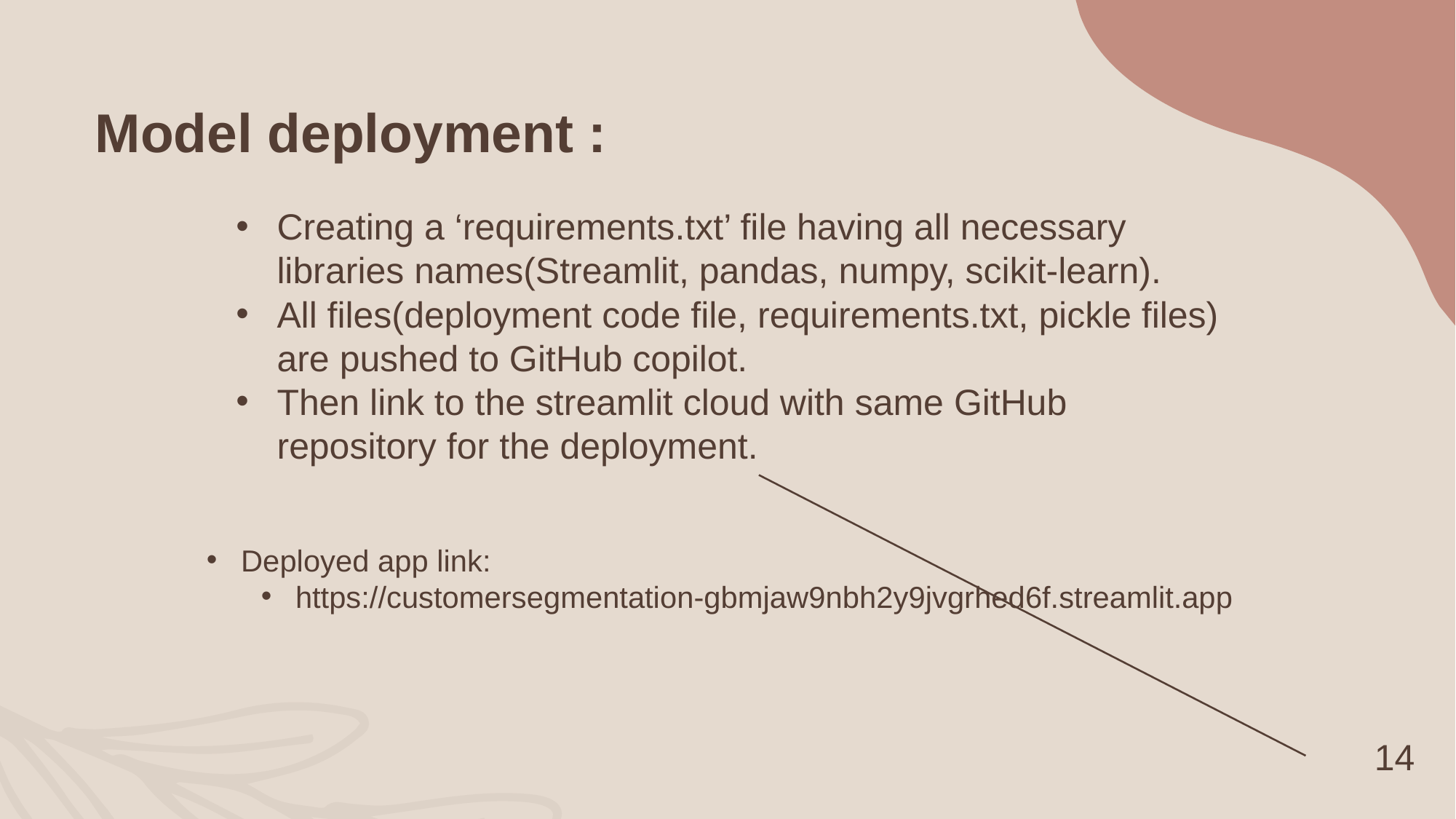

Model deployment :
Creating a ‘requirements.txt’ file having all necessary libraries names(Streamlit, pandas, numpy, scikit-learn).
All files(deployment code file, requirements.txt, pickle files) are pushed to GitHub copilot.
Then link to the streamlit cloud with same GitHub repository for the deployment.
Deployed app link:
https://customersegmentation-gbmjaw9nbh2y9jvgrhed6f.streamlit.app
14